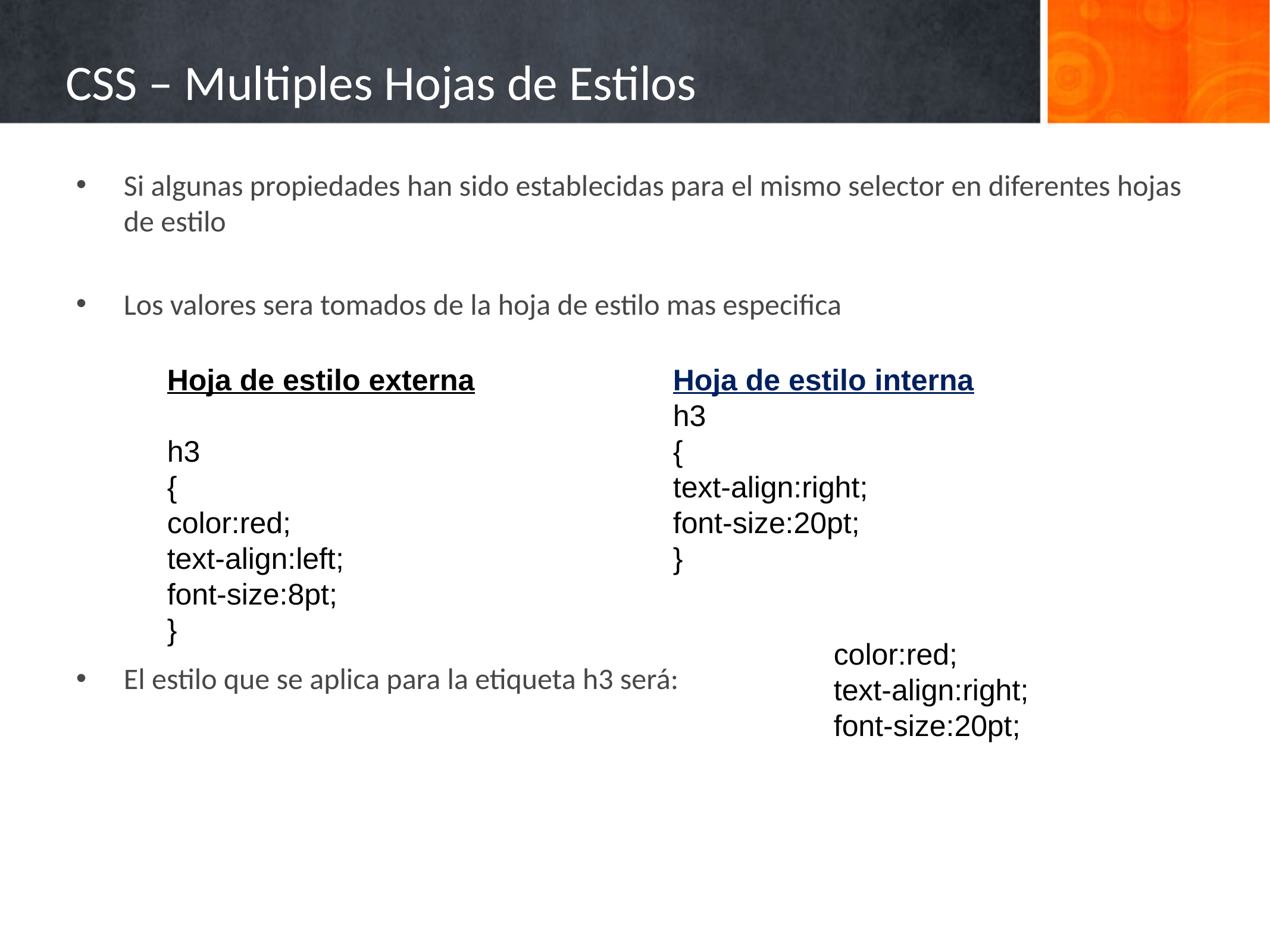

# CSS – Multiples Hojas de Estilos
Si algunas propiedades han sido establecidas para el mismo selector en diferentes hojas de estilo

Los valores sera tomados de la hoja de estilo mas especifica

El estilo que se aplica para la etiqueta h3 será:
Hoja de estilo externa

h3
{
color:red;
text-align:left;
font-size:8pt;
}
Hoja de estilo interna
h3
{
text-align:right;
font-size:20pt;
}

color:red;
text-align:right;
font-size:20pt;